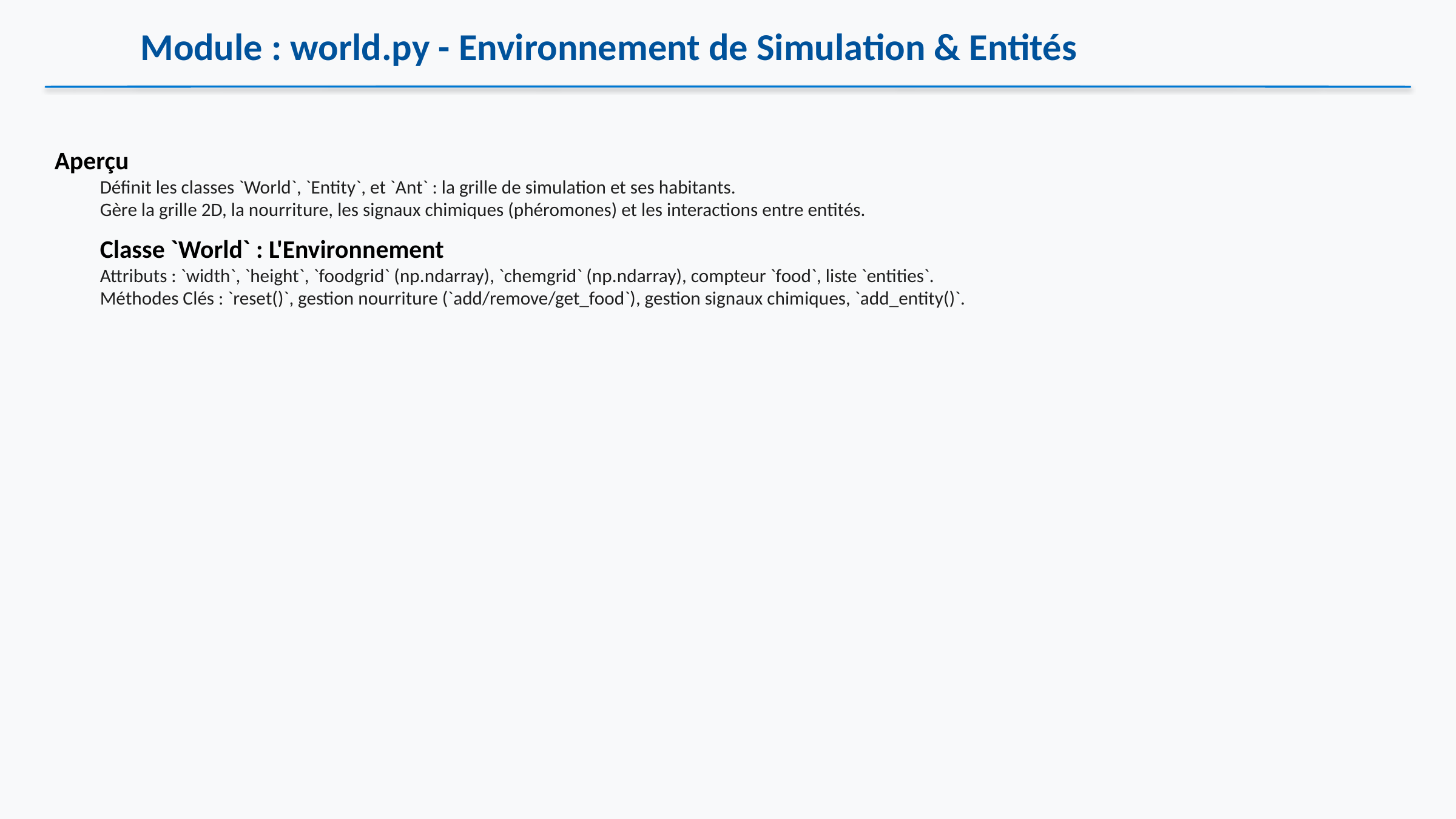

Module : world.py - Environnement de Simulation & Entités

Aperçu
Définit les classes `World`, `Entity`, et `Ant` : la grille de simulation et ses habitants.
Gère la grille 2D, la nourriture, les signaux chimiques (phéromones) et les interactions entre entités.
Classe `World` : L'Environnement
Attributs : `width`, `height`, `foodgrid` (np.ndarray), `chemgrid` (np.ndarray), compteur `food`, liste `entities`.
Méthodes Clés : `reset()`, gestion nourriture (`add/remove/get_food`), gestion signaux chimiques, `add_entity()`.